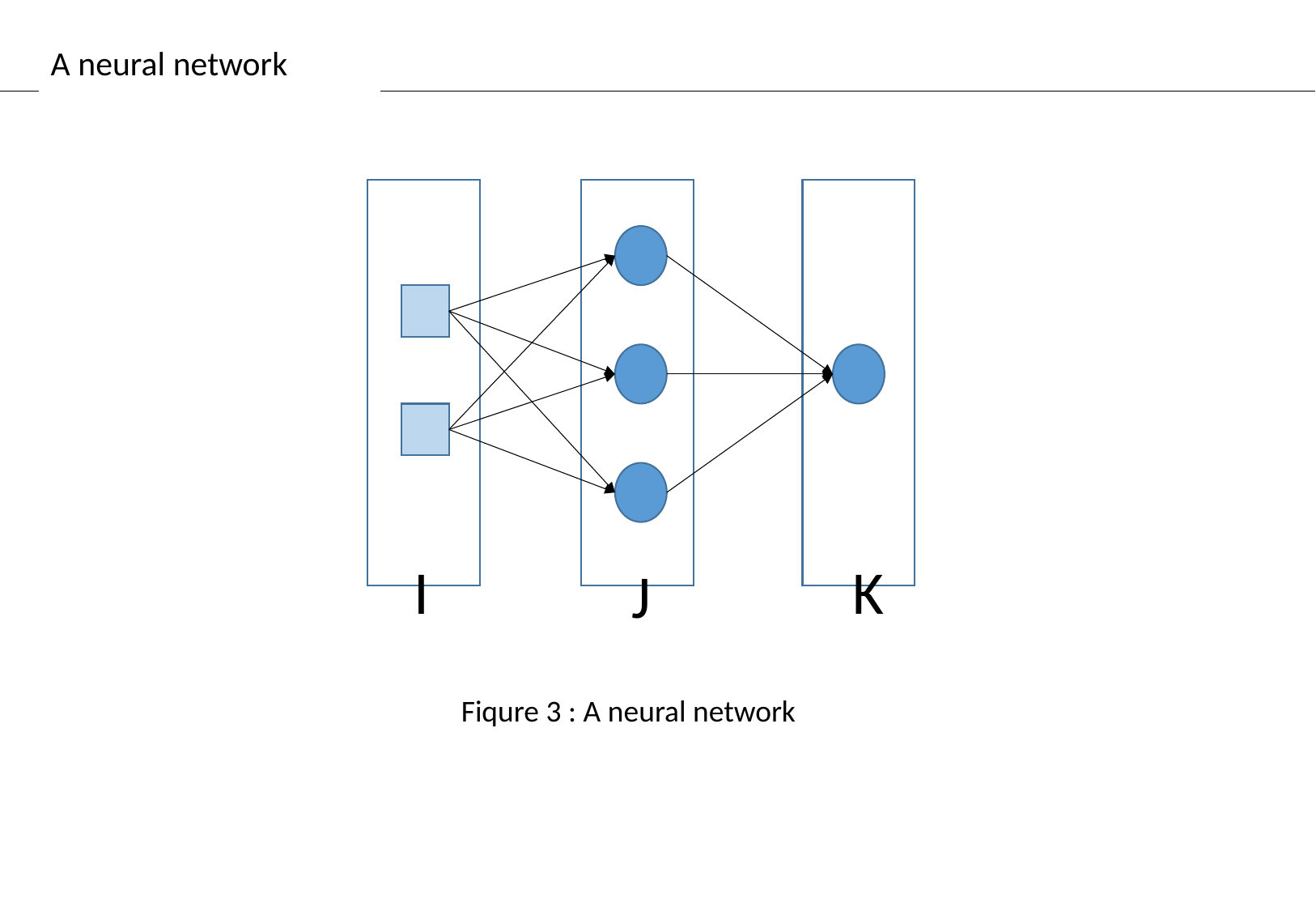

A neural network

I
K
J
Fiqure 3 : A neural network